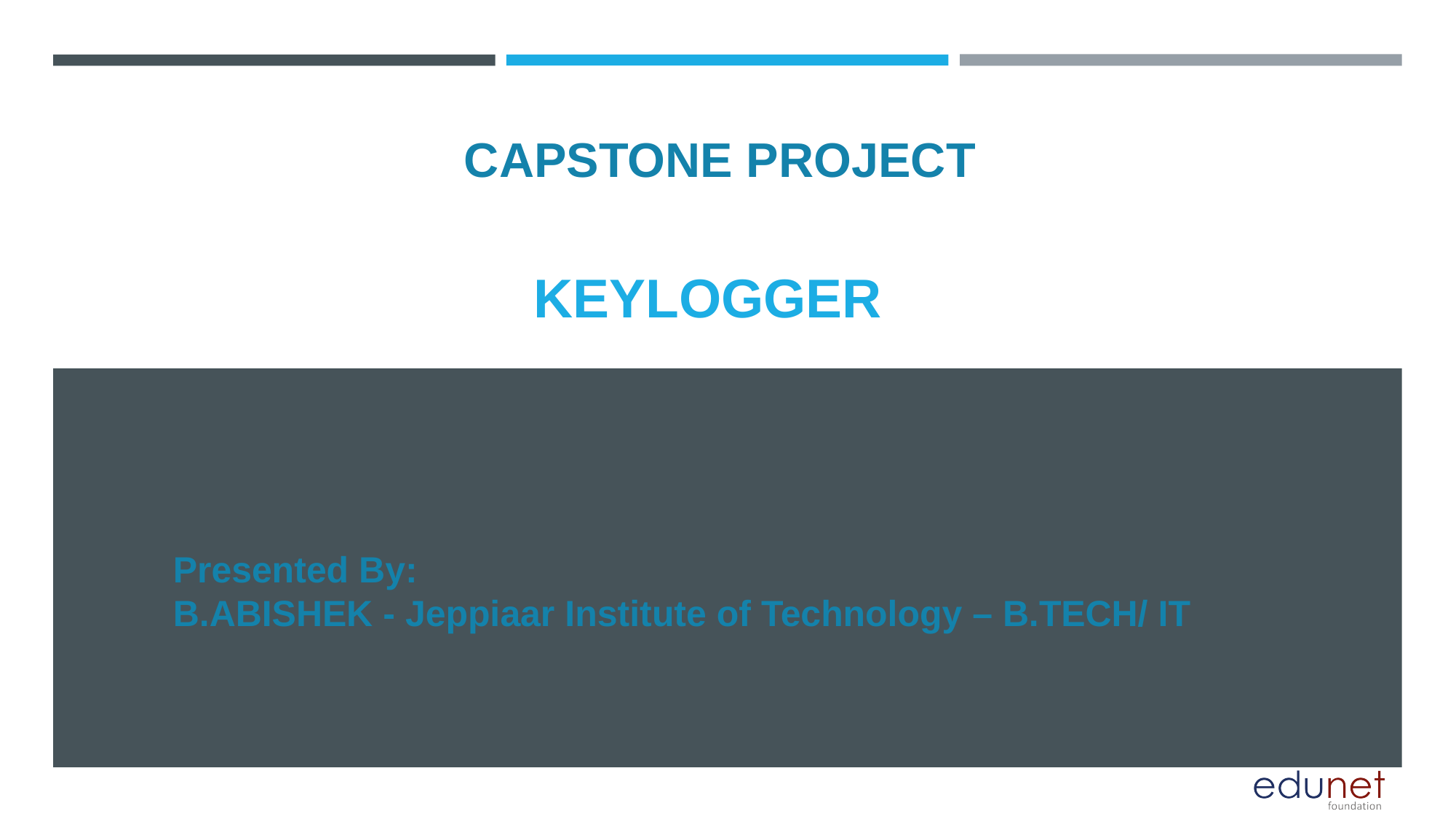

CAPSTONE PROJECT
# KEYLOGGER
Presented By:
B.ABISHEK - Jeppiaar Institute of Technology – B.TECH/ IT